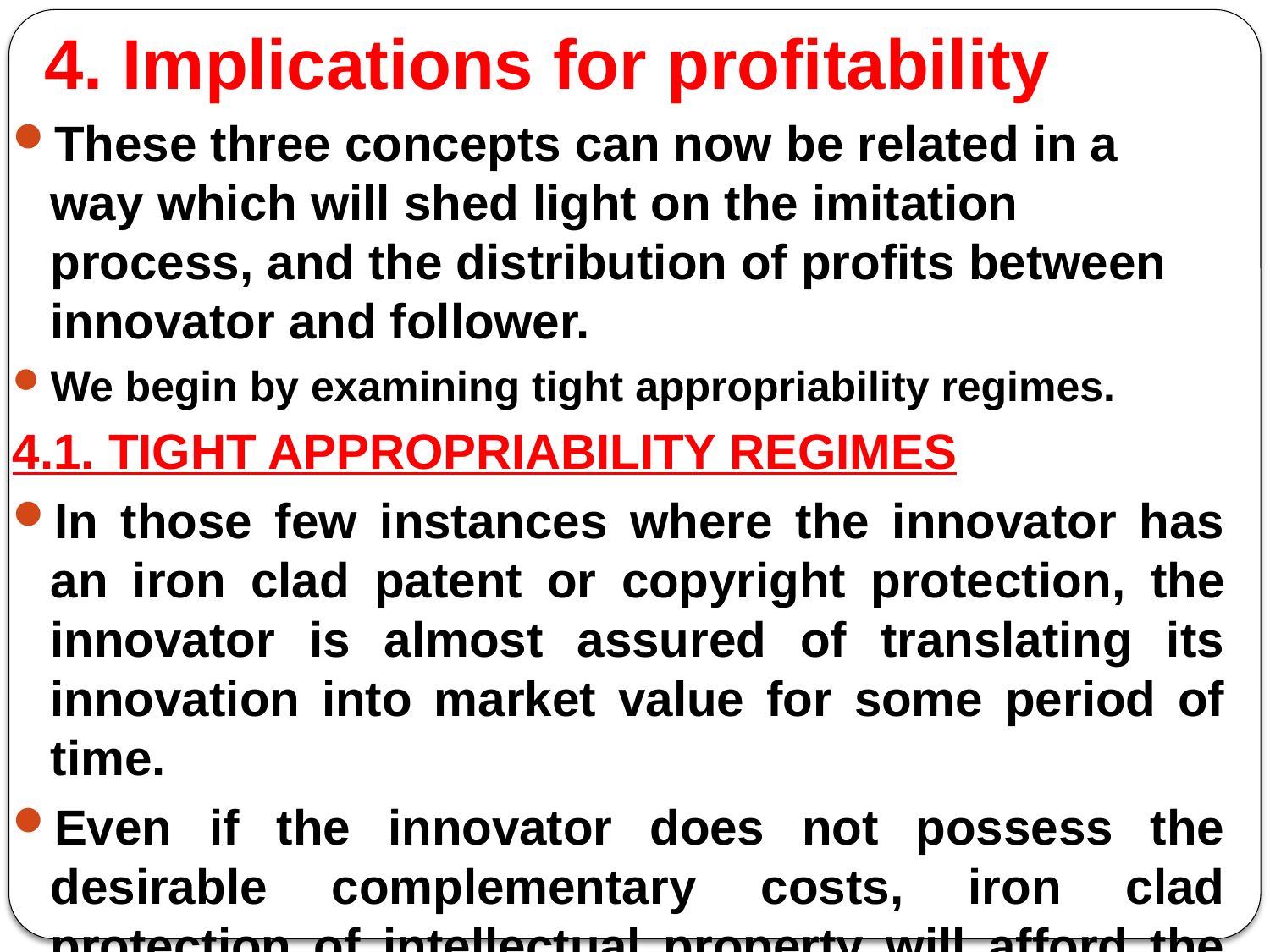

# 4. Implications for profitability
These three concepts can now be related in a way which will shed light on the imitation process, and the distribution of profits between innovator and follower.
We begin by examining tight appropriability regimes.
4.1. TIGHT APPROPRIABILITY REGIMES
In those few instances where the innovator has an iron clad patent or copyright protection, the innovator is almost assured of translating its innovation into market value for some period of time.
Even if the innovator does not possess the desirable complementary costs, iron clad protection of intellectual property will afford the innovator the time to access these assets.